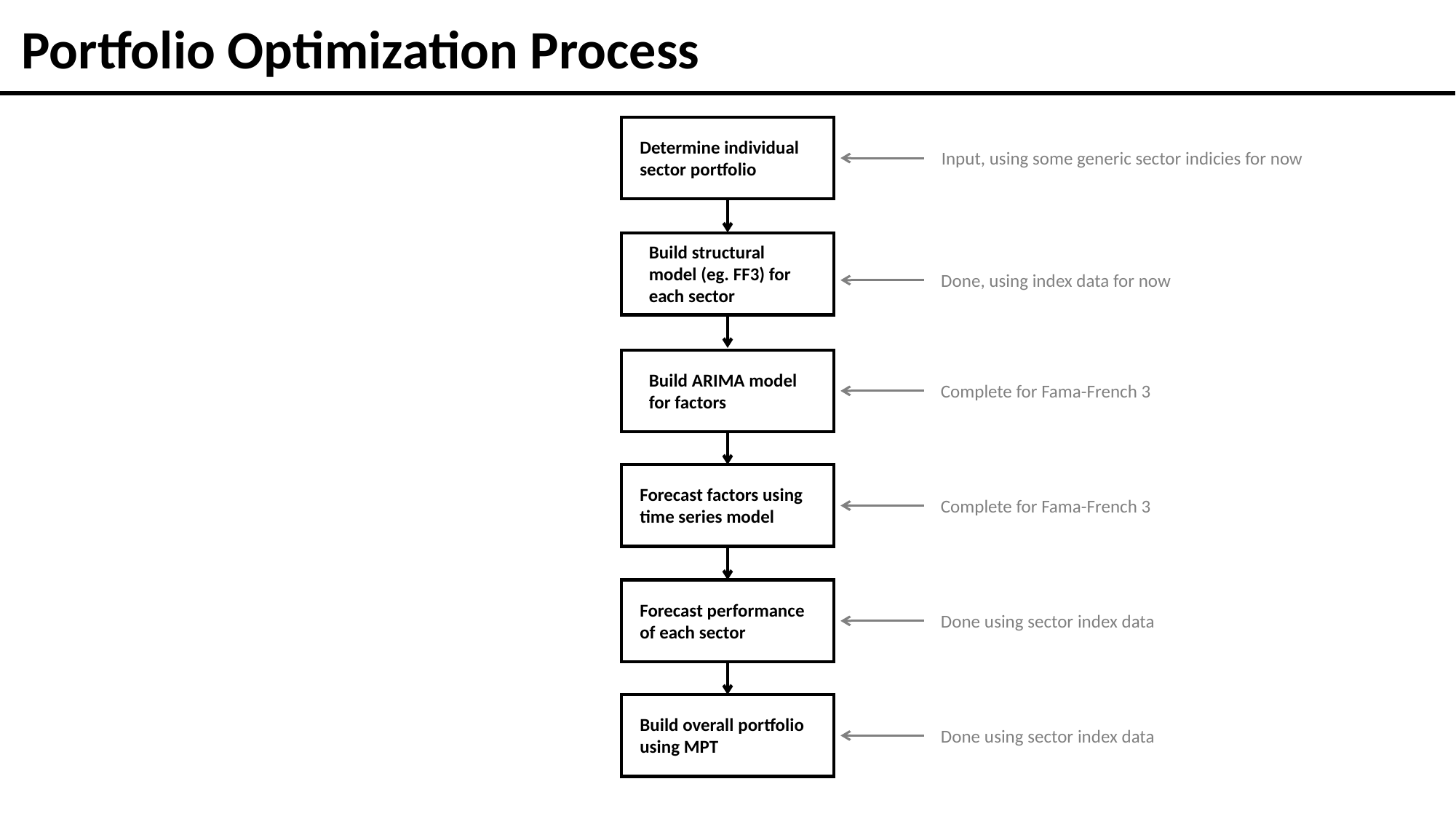

Portfolio Optimization Process

Determine individual sector portfolio

Build structural model (eg. FF3) for each sector

Build ARIMA model for factors

Forecast factors using time series model

Forecast performance of each sector

Build overall portfolio using MPT
Input, using some generic sector indicies for now
Done, using index data for now
Complete for Fama-French 3
Complete for Fama-French 3
Done using sector index data
Done using sector index data